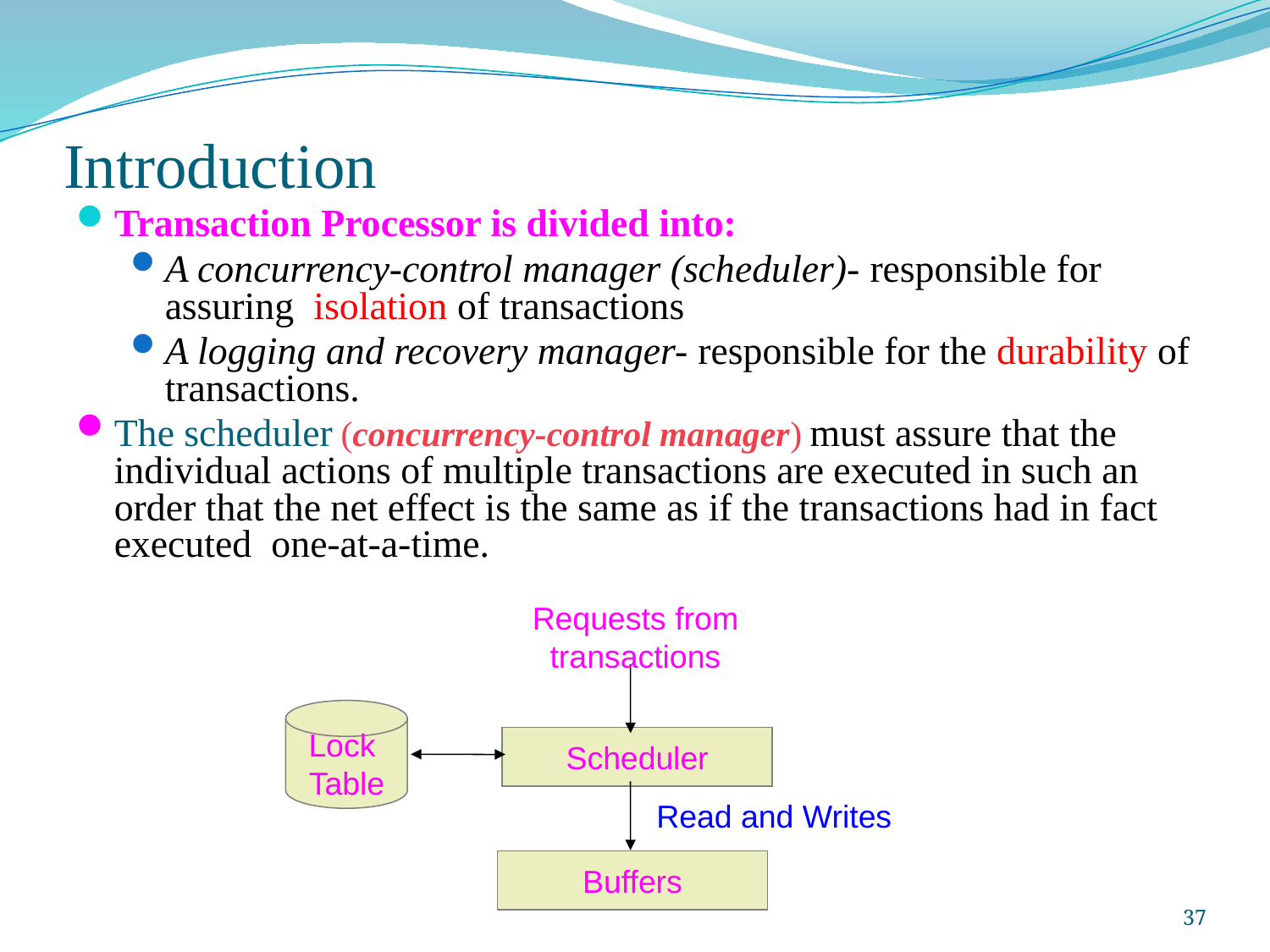

Introduction
Transaction Processor is divided into:
A concurrency-control manager (scheduler)- responsible for assuring  isolation of transactions
A logging and recovery manager- responsible for the durability of transactions.
The scheduler (concurrency-control manager) must assure that the individual actions of multiple transactions are executed in such an order that the net effect is the same as if the transactions had in fact executed  one-at-a-time.
Requests from transactions

Lock
Table
Scheduler

Read and Writes
Buffers
37